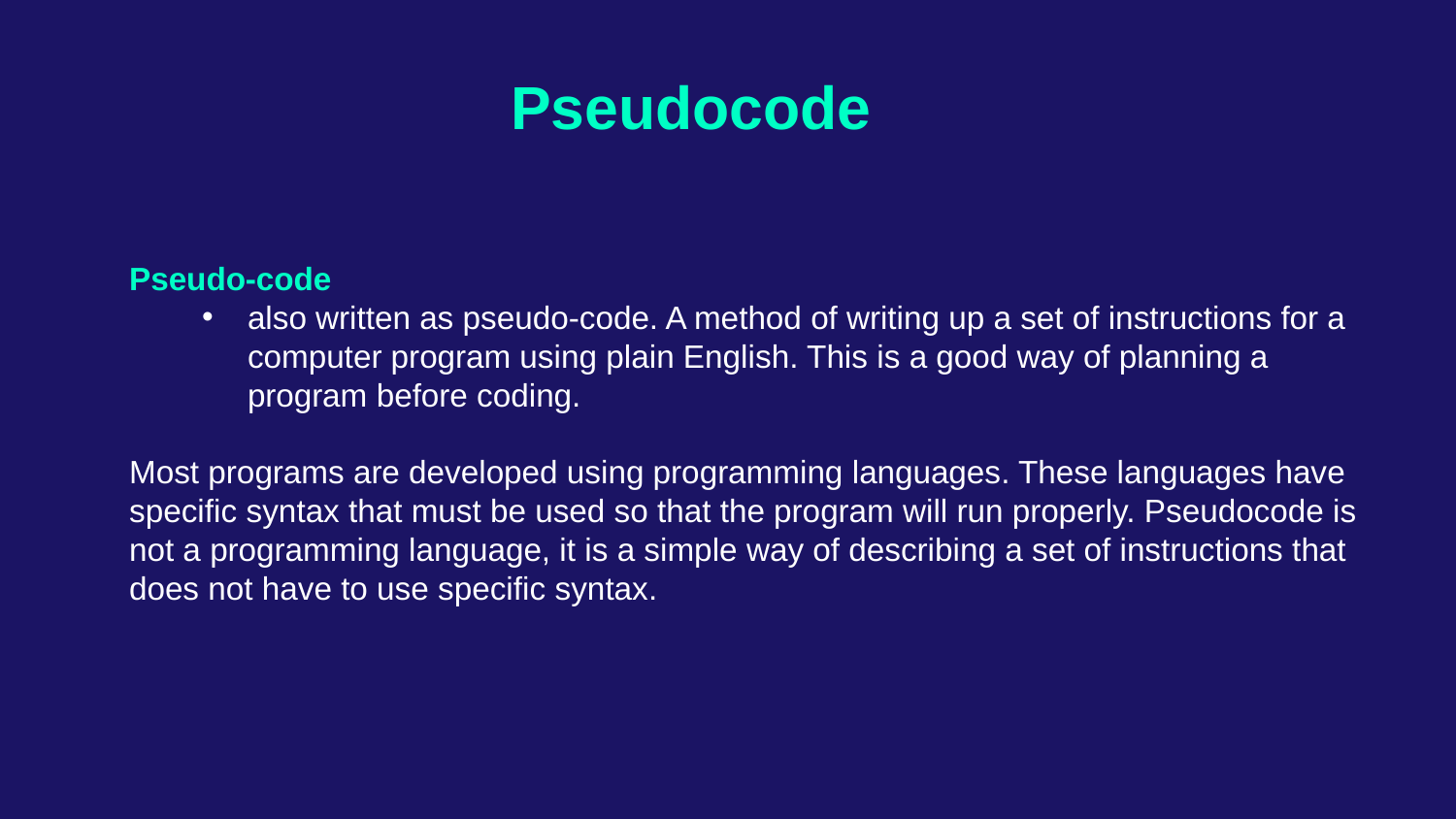

# Pseudocode
Pseudo-code
also written as pseudo-code. A method of writing up a set of instructions for a computer program using plain English. This is a good way of planning a program before coding.

Most programs are developed using programming languages. These languages have specific syntax that must be used so that the program will run properly. Pseudocode is not a programming language, it is a simple way of describing a set of instructions that does not have to use specific syntax.